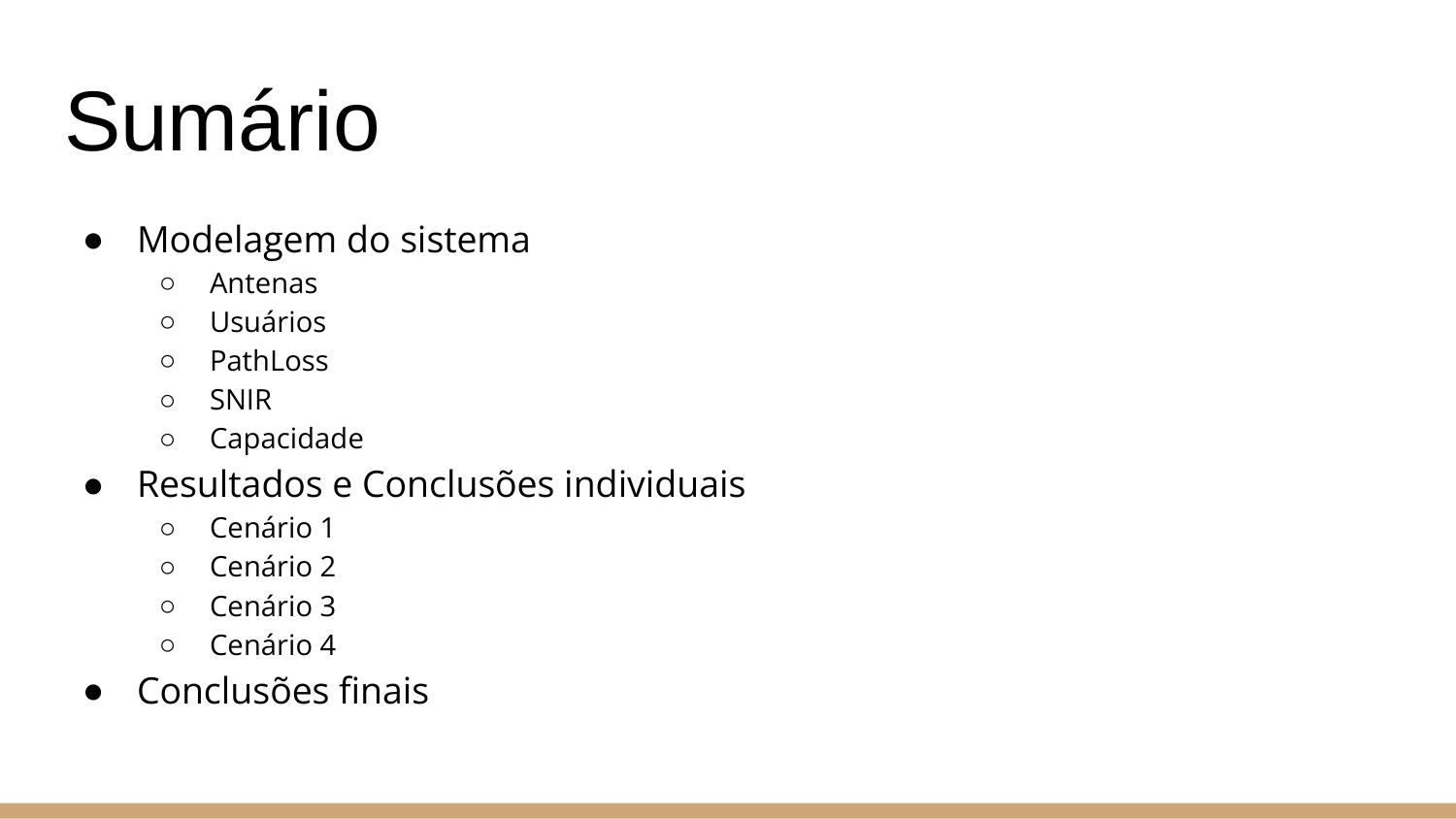

# Sumário
Modelagem do sistema
Antenas
Usuários
PathLoss
SNIR
Capacidade
Resultados e Conclusões individuais
Cenário 1
Cenário 2
Cenário 3
Cenário 4
Conclusões finais